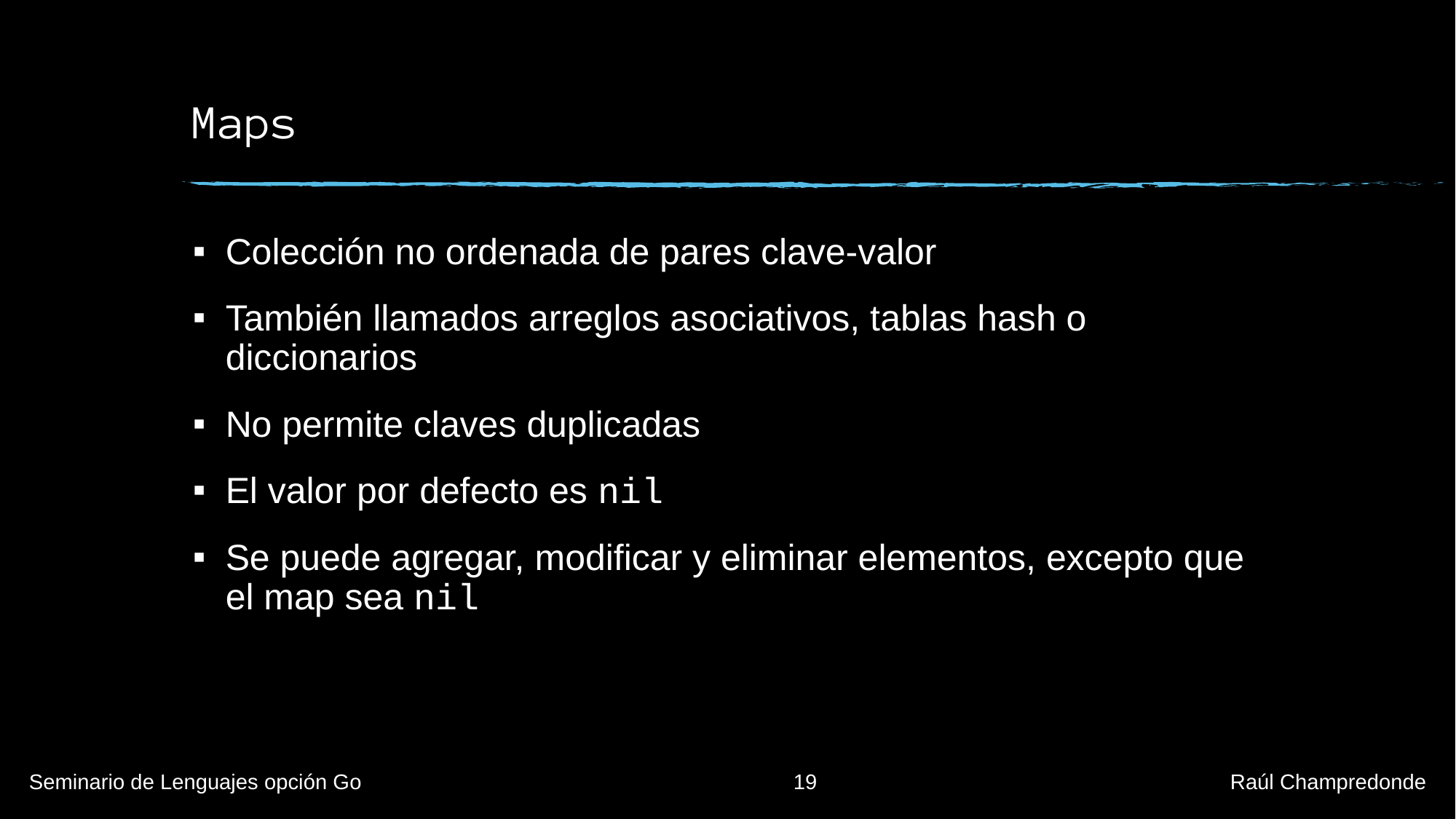

# Maps
Colección no ordenada de pares clave-valor
También llamados arreglos asociativos, tablas hash o diccionarios
No permite claves duplicadas
El valor por defecto es nil
Se puede agregar, modificar y eliminar elementos, excepto que el map sea nil
Seminario de Lenguajes opción Go				19				Raúl Champredonde